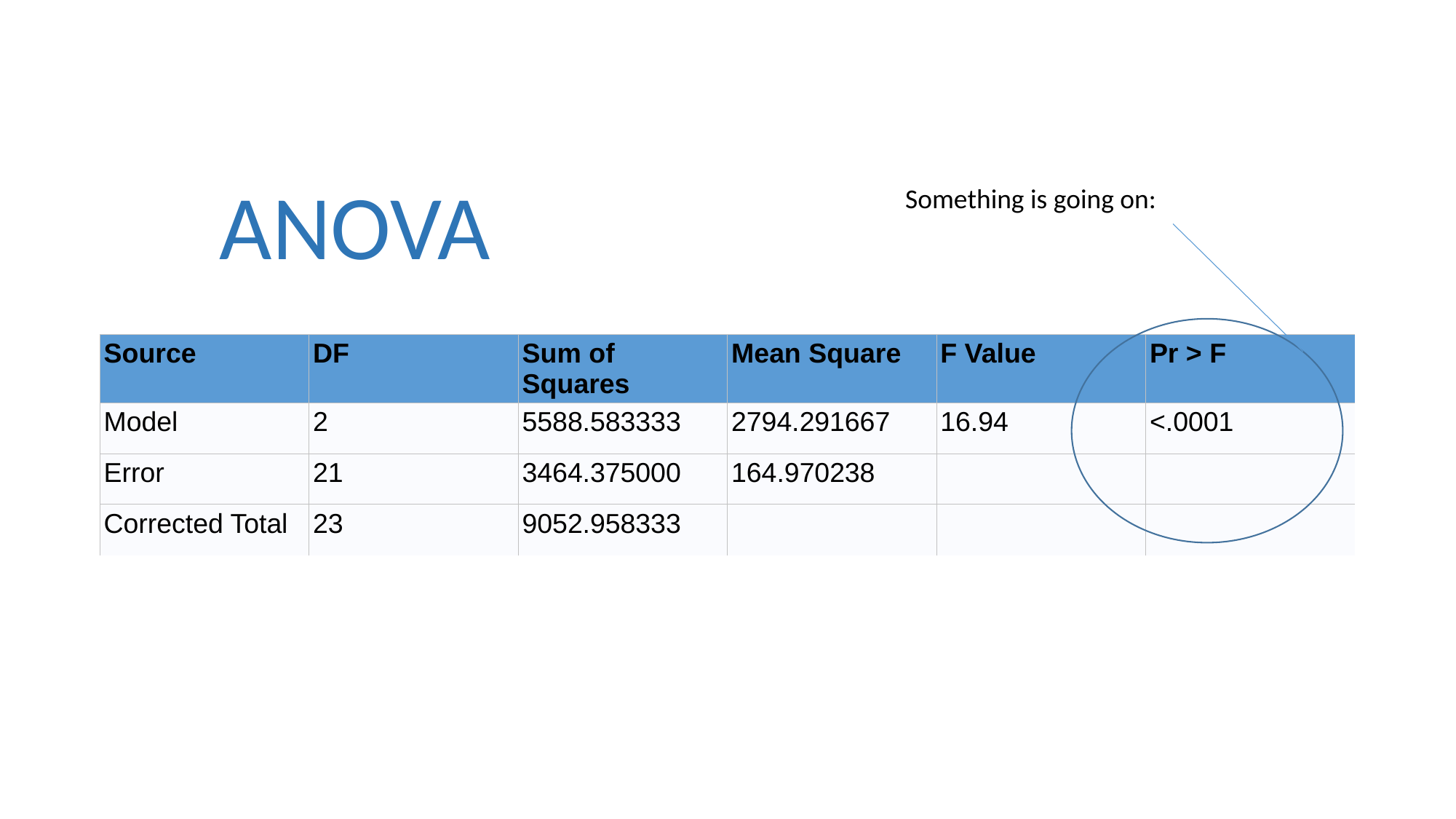

ANOVA
Something is going on:

| Source | DF | Sum of Squares | Mean Square | F Value | Pr > F |
| --- | --- | --- | --- | --- | --- |
| Model | 2 | 5588.583333 | 2794.291667 | 16.94 | <.0001 |
| Error | 21 | 3464.375000 | 164.970238 |  |  |
| Corrected Total | 23 | 9052.958333 |  |  |  |